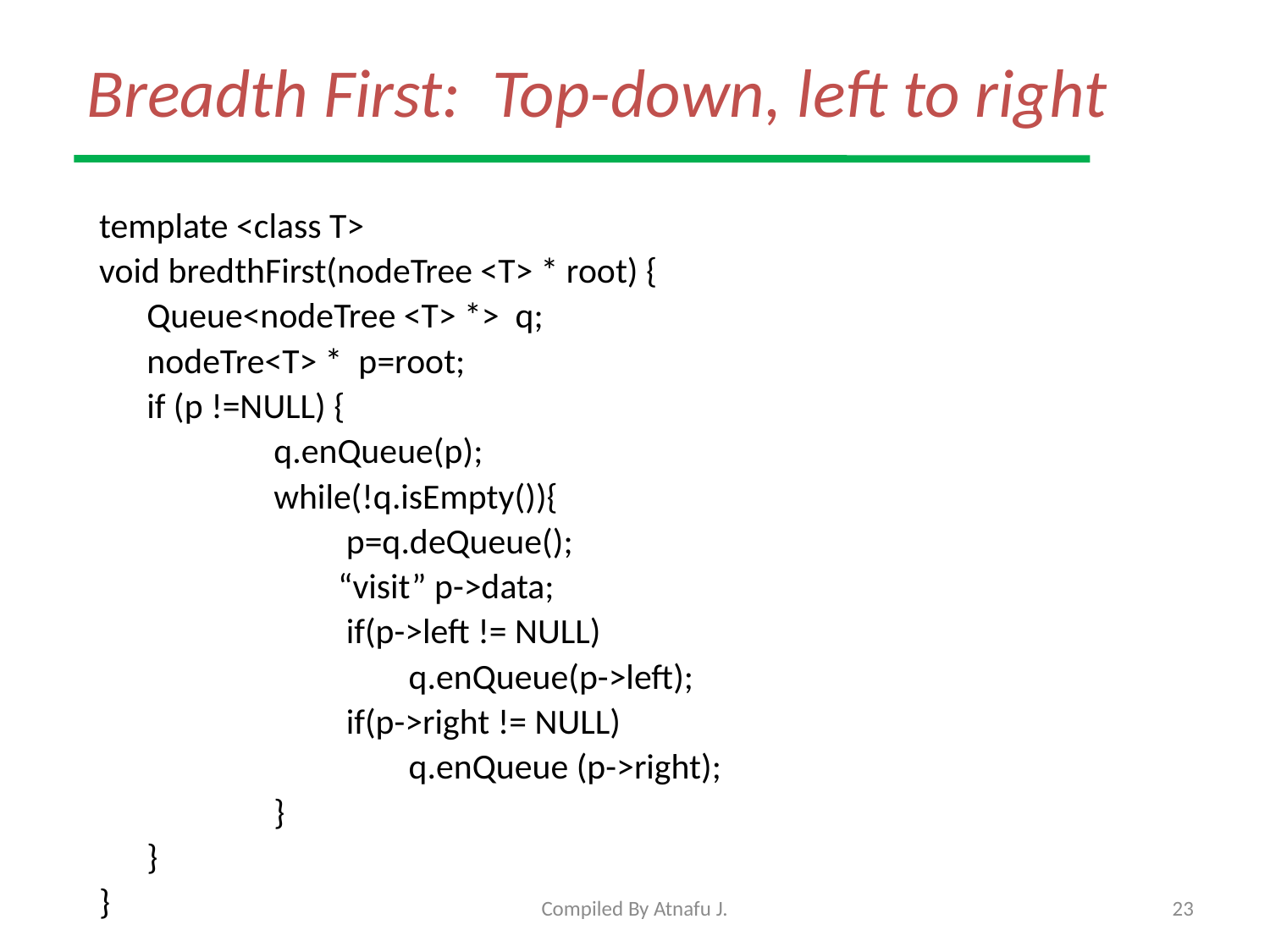

# Breadth First:  Top-down, left to right
template <class T>
void bredthFirst(nodeTree <T> * root) {
	Queue<nodeTree <T> *>  q;
	nodeTre<T> *  p=root;
	if (p !=NULL) {
		q.enQueue(p);
		while(!q.isEmpty()){
		         p=q.deQueue();
		        “visit” p->data;
		         if(p->left != NULL)
			 q.enQueue(p->left);
		         if(p->right != NULL)
			 q.enQueue (p->right);
		}
	}
}

Compiled By Atnafu J.
23